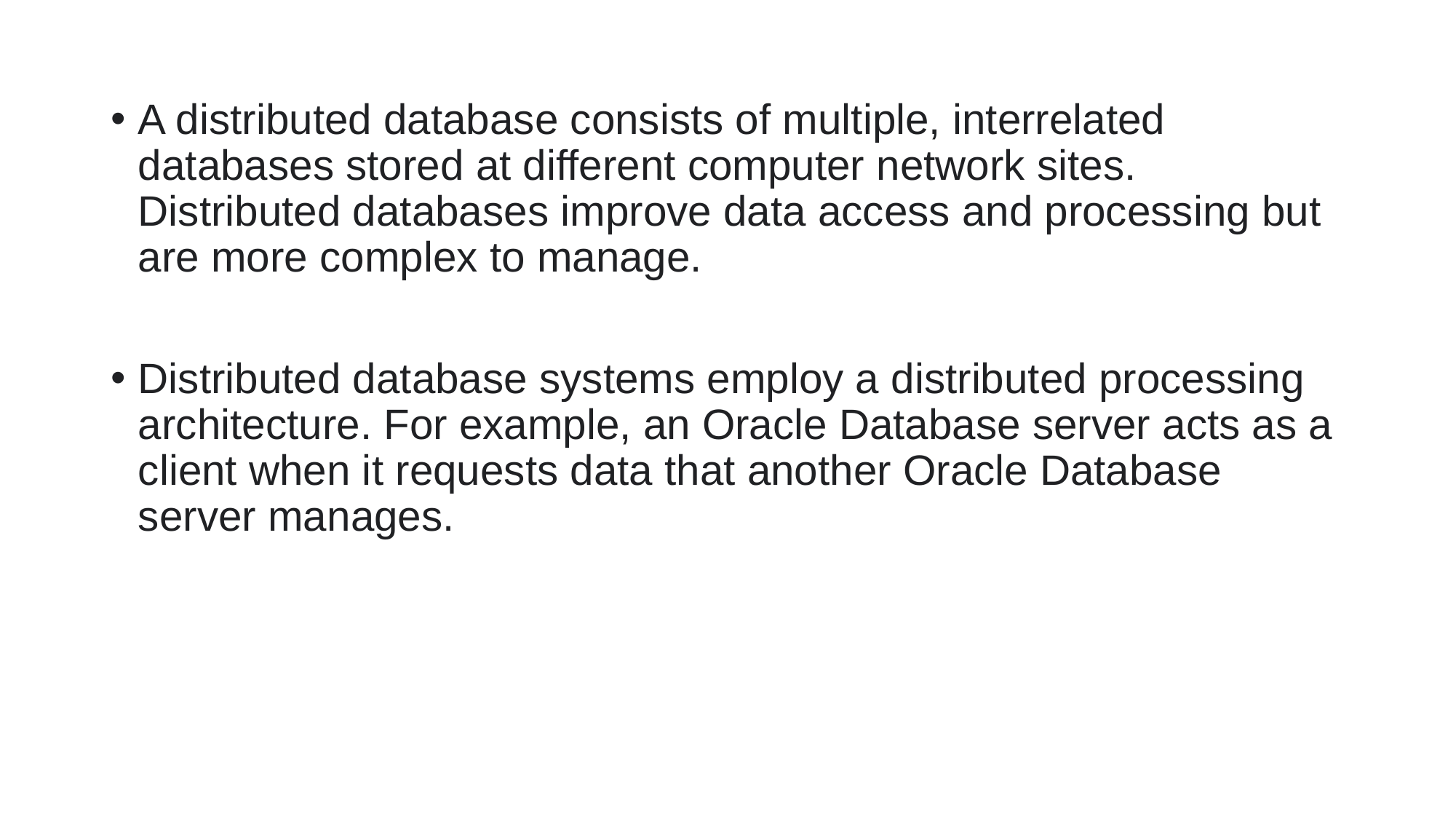

A distributed database consists of multiple, interrelated databases stored at different computer network sites. Distributed databases improve data access and processing but are more complex to manage.

Distributed database systems employ a distributed processing architecture. For example, an Oracle Database server acts as a client when it requests data that another Oracle Database server manages.